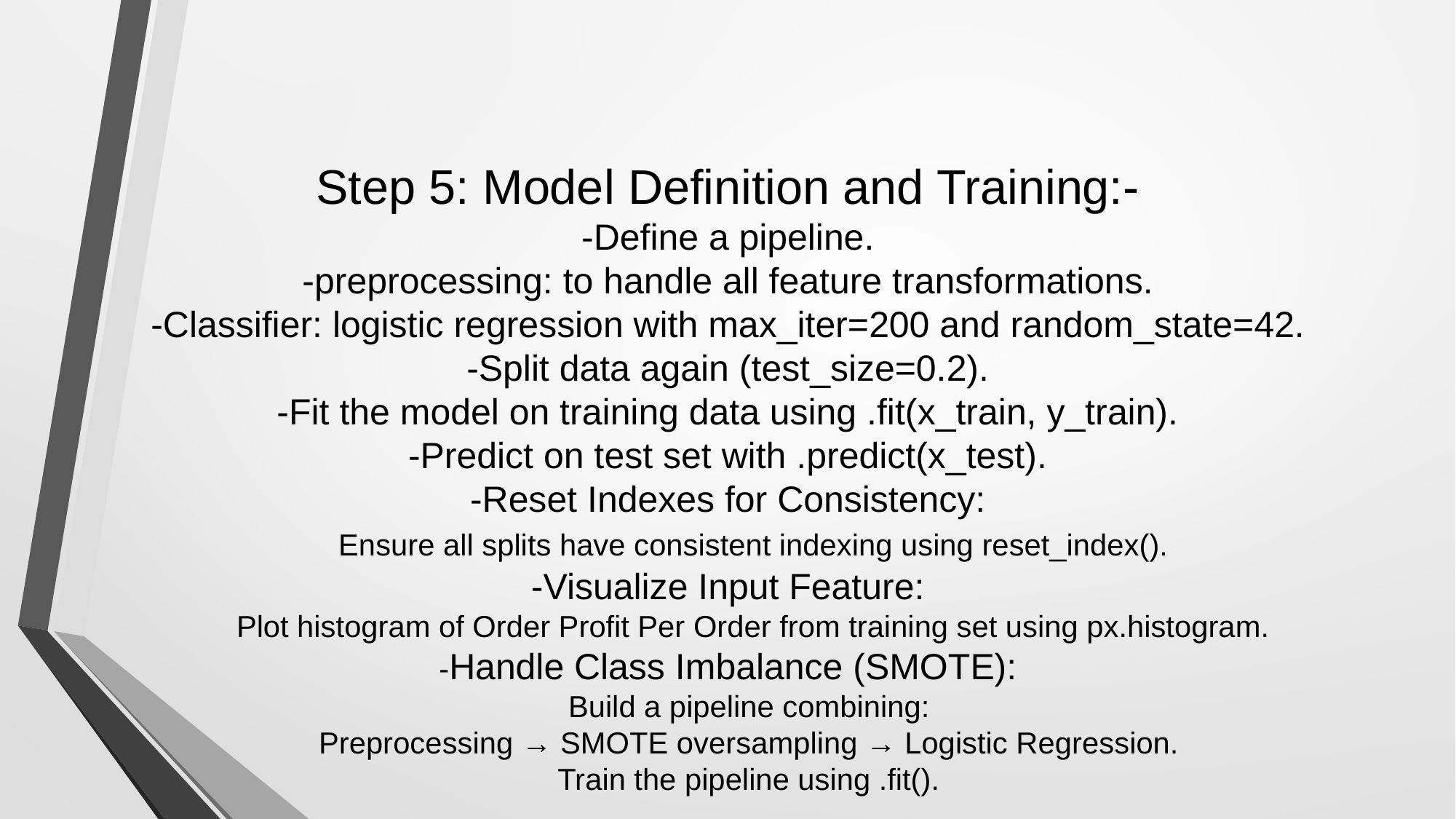

# Step 5: Model Definition and Training:- -Define a pipeline. -preprocessing: to handle all feature transformations. -Classifier: logistic regression with max_iter=200 and random_state=42. -Split data again (test_size=0.2). -Fit the model on training data using .fit(x_train, y_train). -Predict on test set with .predict(x_test). -Reset Indexes for Consistency: Ensure all splits have consistent indexing using reset_index(). -Visualize Input Feature: Plot histogram of Order Profit Per Order from training set using px.histogram. -Handle Class Imbalance (SMOTE): Build a pipeline combining: Preprocessing → SMOTE oversampling → Logistic Regression. Train the pipeline using .fit().